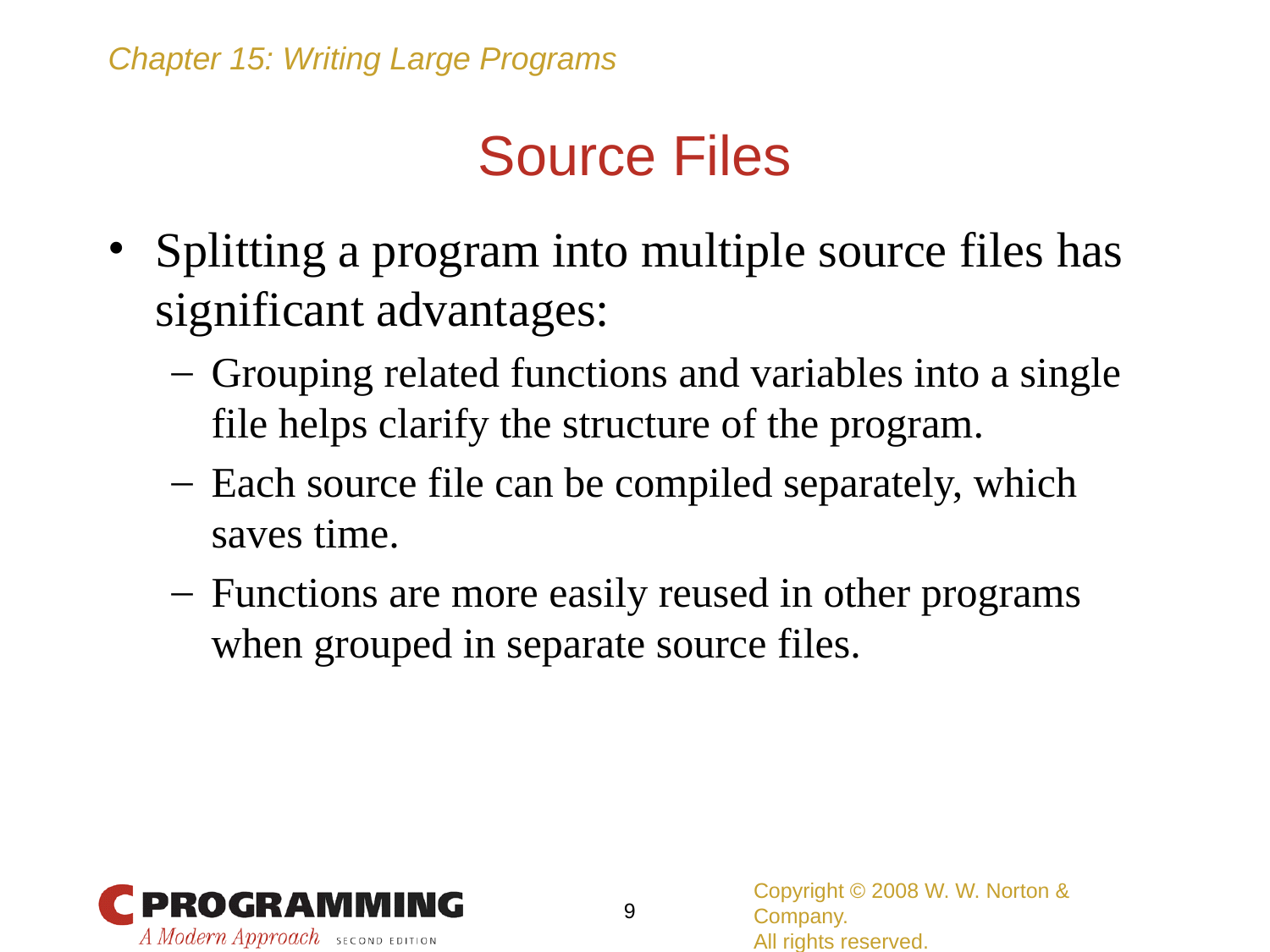

# Source Files
Splitting a program into multiple source files has significant advantages:
Grouping related functions and variables into a single file helps clarify the structure of the program.
Each source file can be compiled separately, which saves time.
Functions are more easily reused in other programs when grouped in separate source files.
Copyright © 2008 W. W. Norton & Company.
All rights reserved.
9